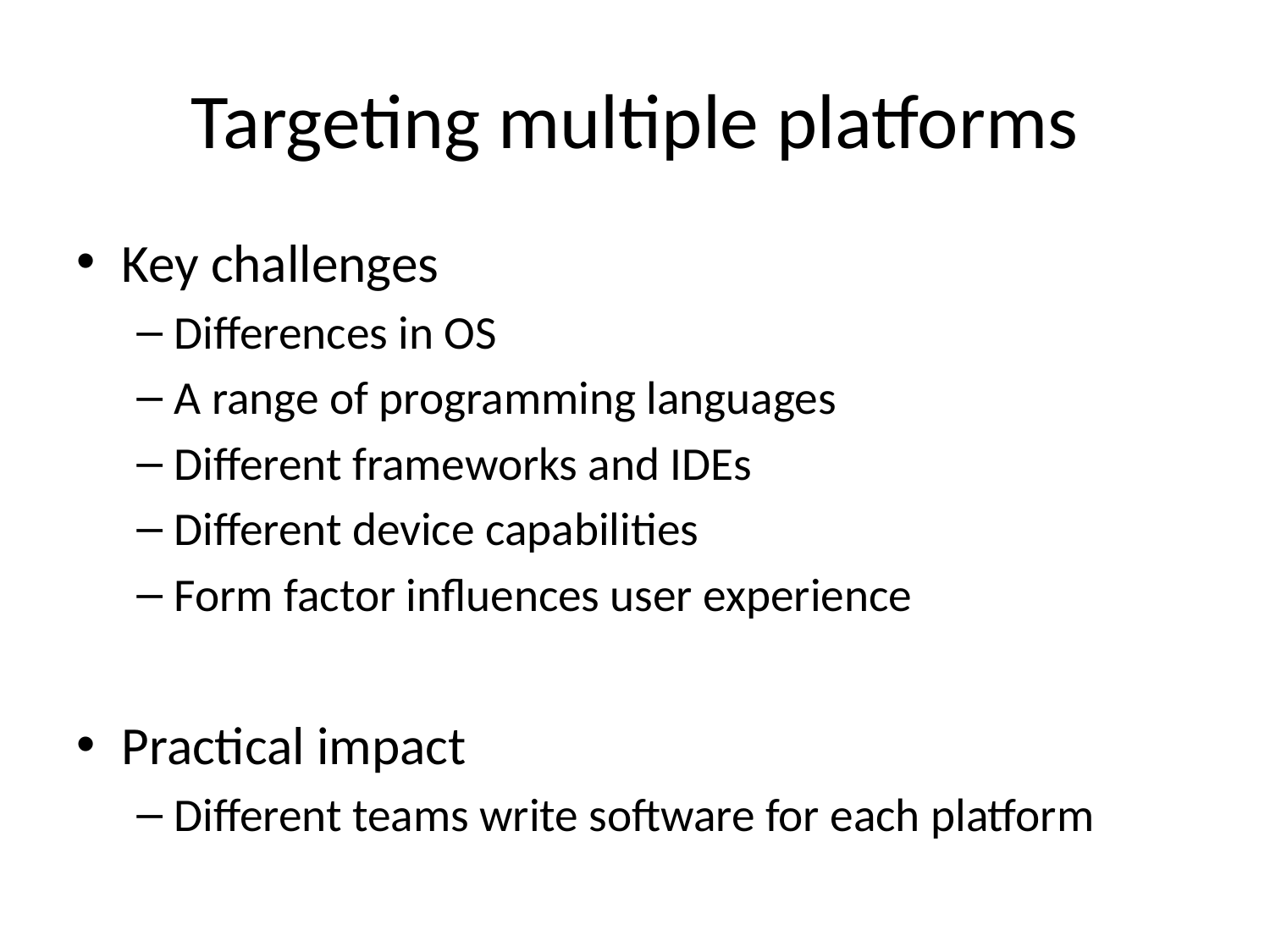

# Targeting multiple platforms
Key challenges
Differences in OS
A range of programming languages
Different frameworks and IDEs
Different device capabilities
Form factor influences user experience

Practical impact
Different teams write software for each platform